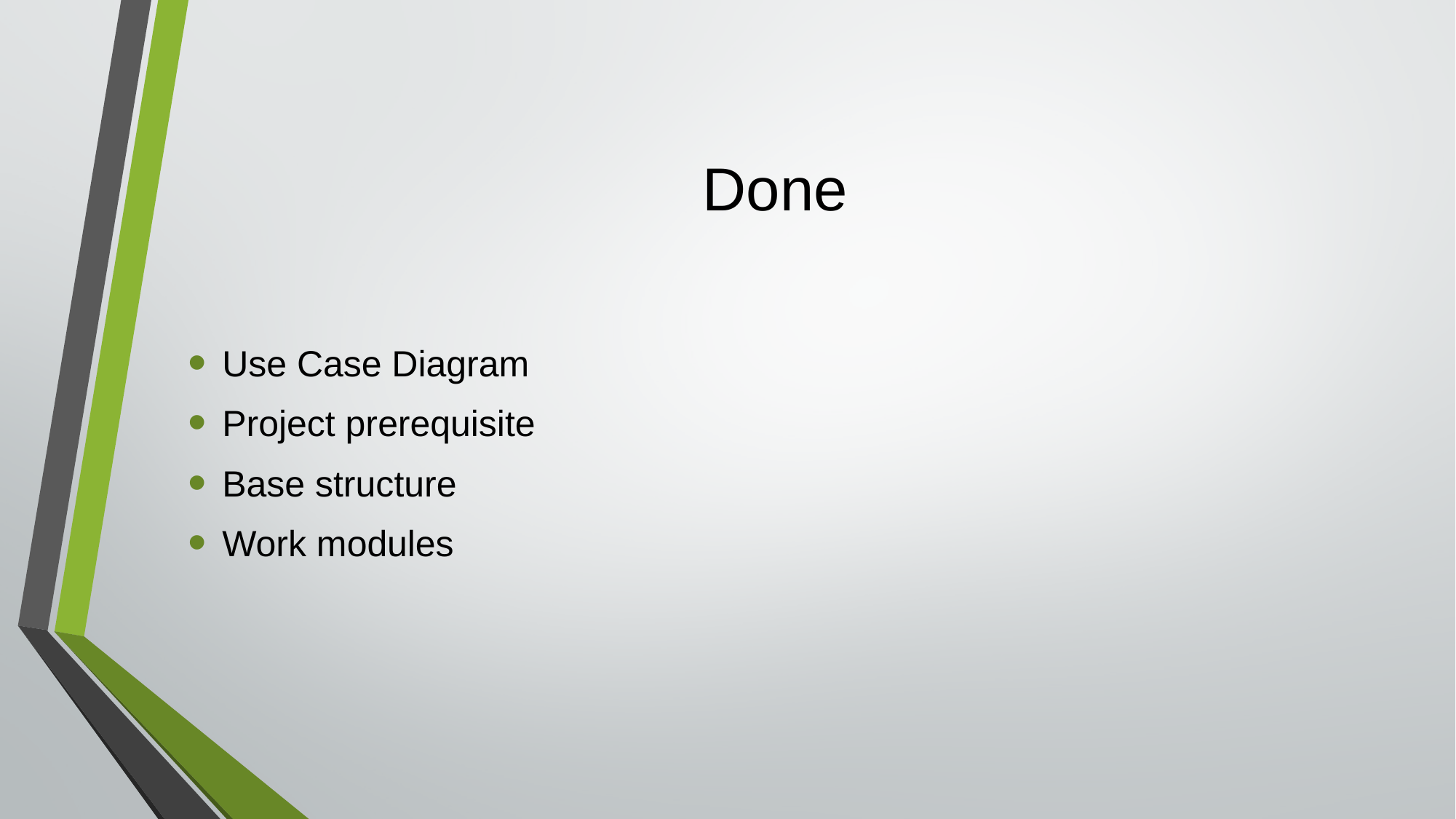

# Done
Use Case Diagram
Project prerequisite
Base structure
Work modules